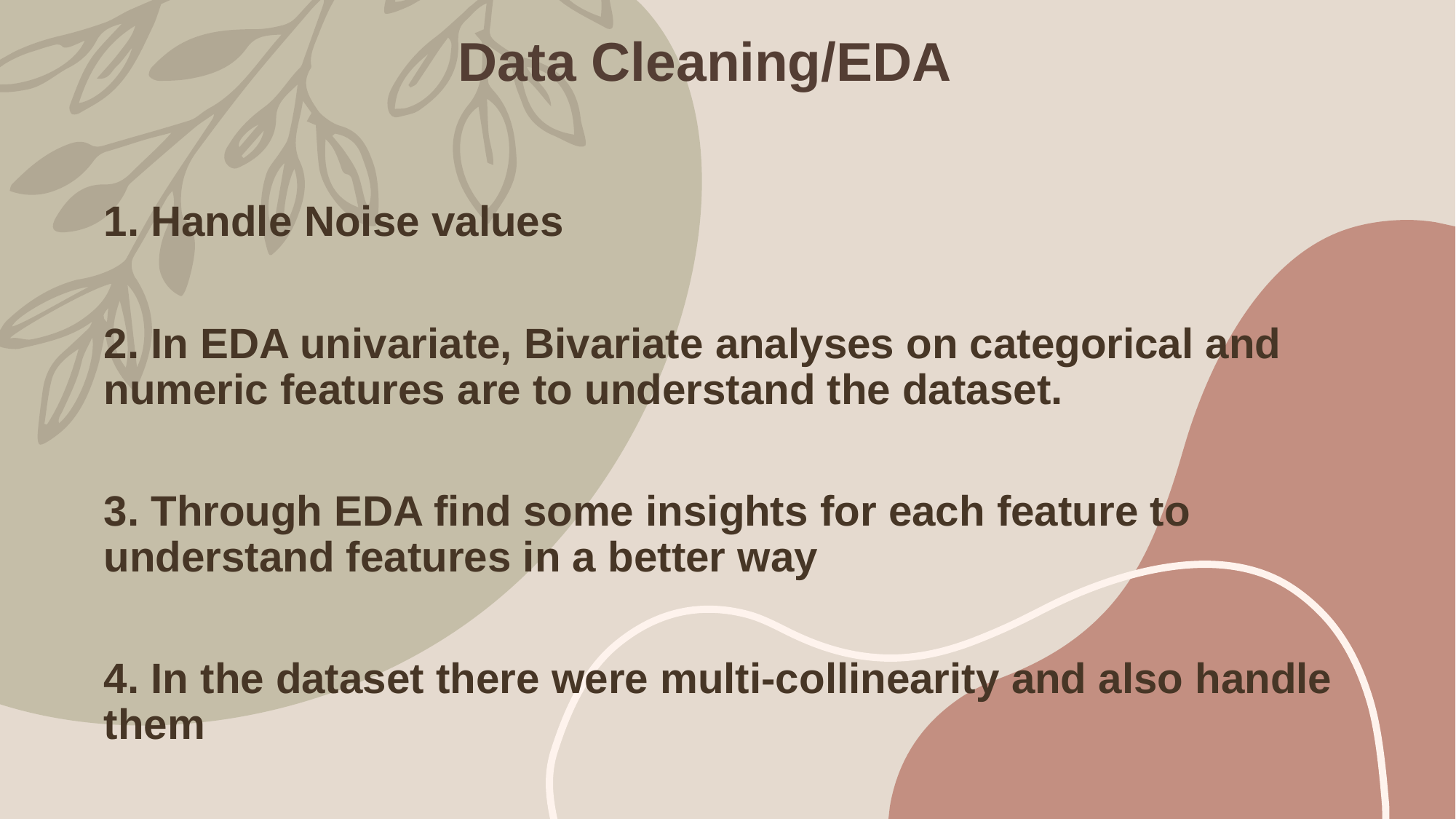

# Data Cleaning/EDA
1. Handle Noise values

2. In EDA univariate, Bivariate analyses on categorical and numeric features are to understand the dataset.

3. Through EDA find some insights for each feature to understand features in a better way

4. In the dataset there were multi-collinearity and also handle them